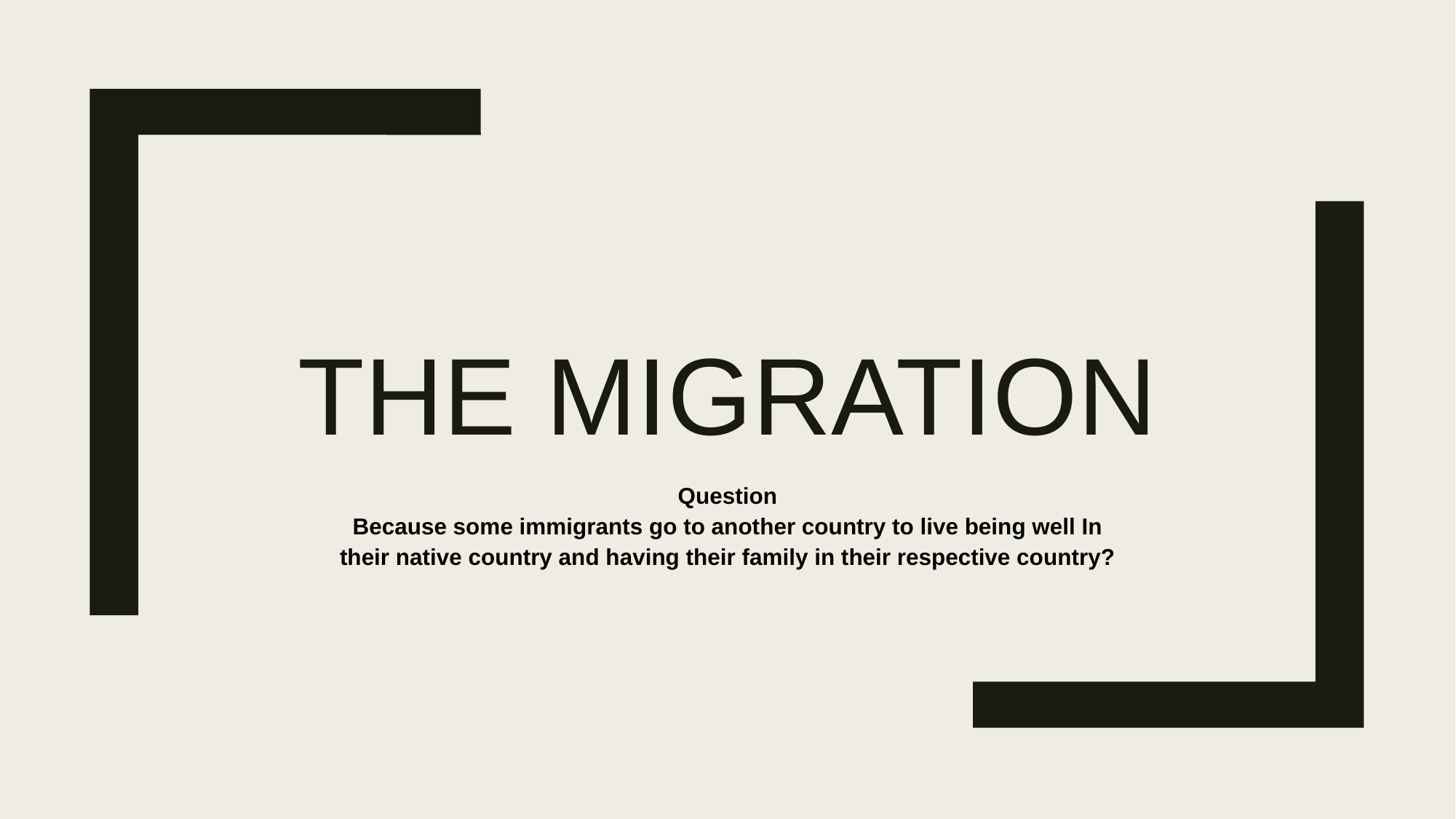

# The migration
Question
Because some immigrants go to another country to live being well In their native country and having their family in their respective country?